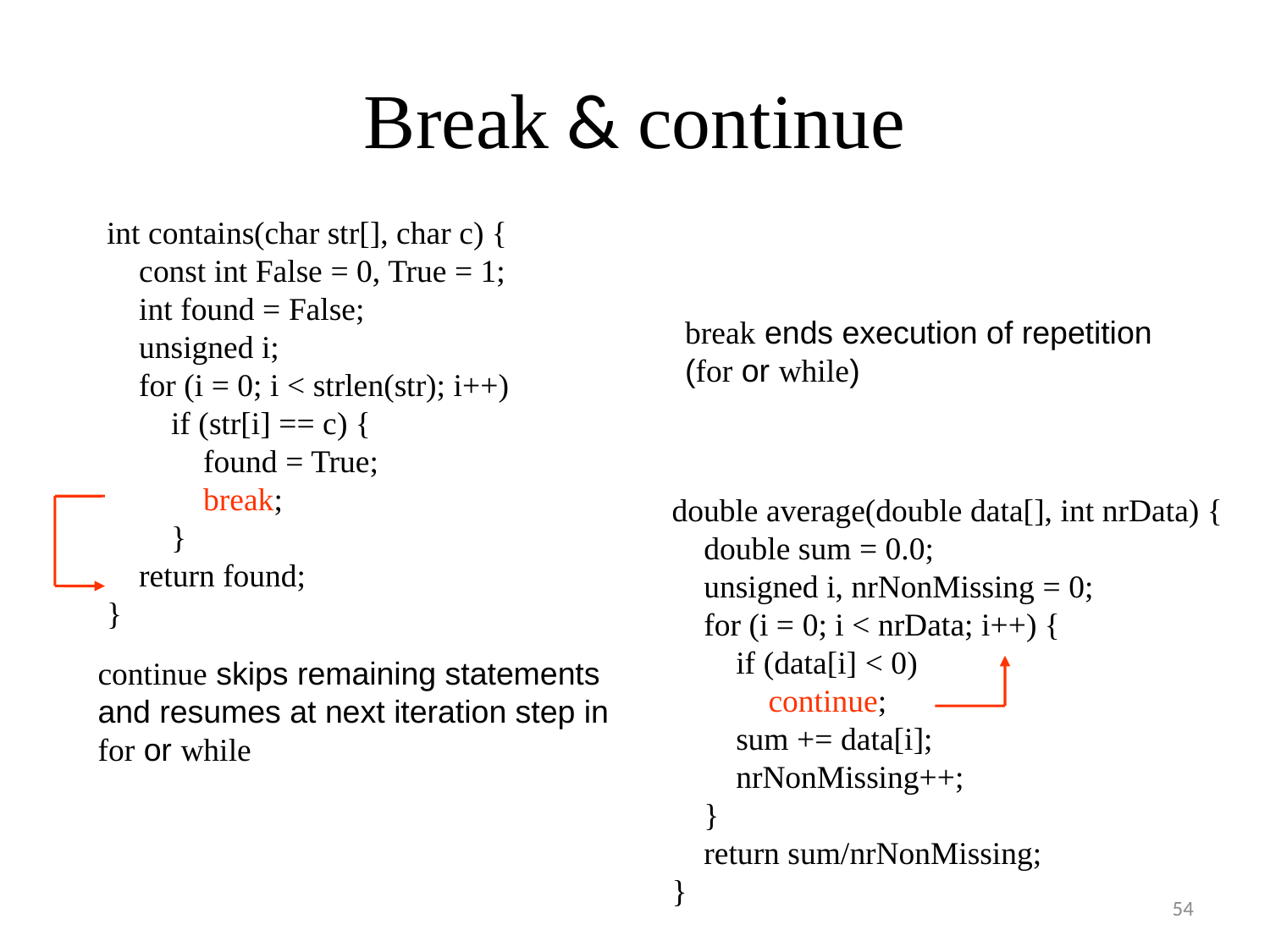

# Break & continue
int contains(char str[], char c) {
    const int False = 0, True = 1;
    int found = False;
    unsigned i;
    for (i = 0; i < strlen(str); i++)
        if (str[i] == c) {
            found = True;
            break;
        }
    return found;
}
break ends execution of repetition
(for or while)
double average(double data[], int nrData) {
    double sum = 0.0;
    unsigned i, nrNonMissing = 0;
    for (i = 0; i < nrData; i++) {
        if (data[i] < 0)
            continue;
        sum += data[i];
        nrNonMissing++;
    }
    return sum/nrNonMissing;
}

continue skips remaining statements
and resumes at next iteration step in
for or while

54